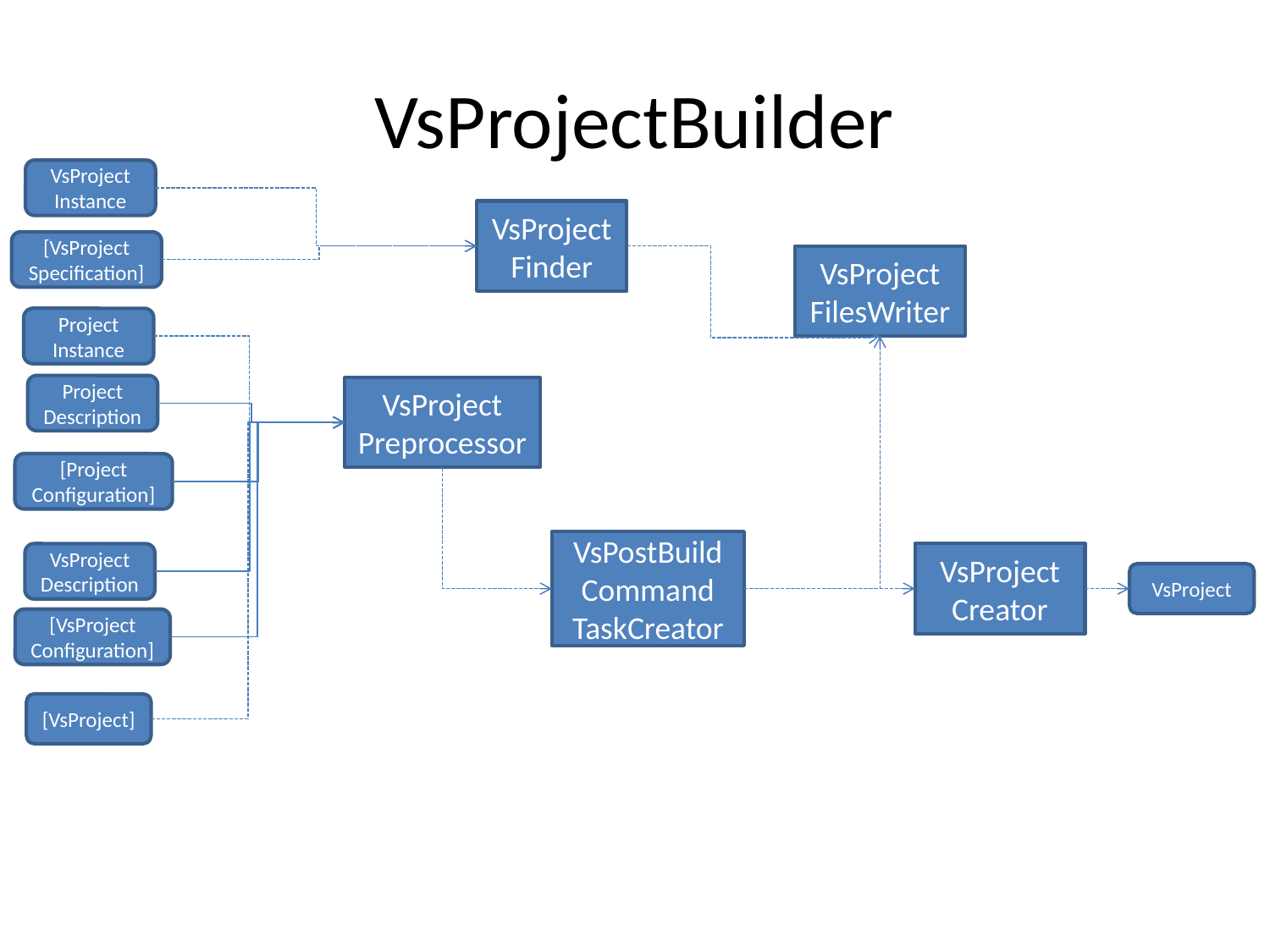

# VsProjectBuilder
VsProject Instance
VsProject Finder
[VsProject Specification]
VsProject FilesWriter
Project Instance
Project Description
VsProject Preprocessor
[Project Configuration]
VsPostBuild Command TaskCreator
VsProject Description
VsProject Creator
VsProject
[VsProject Configuration]
[VsProject]